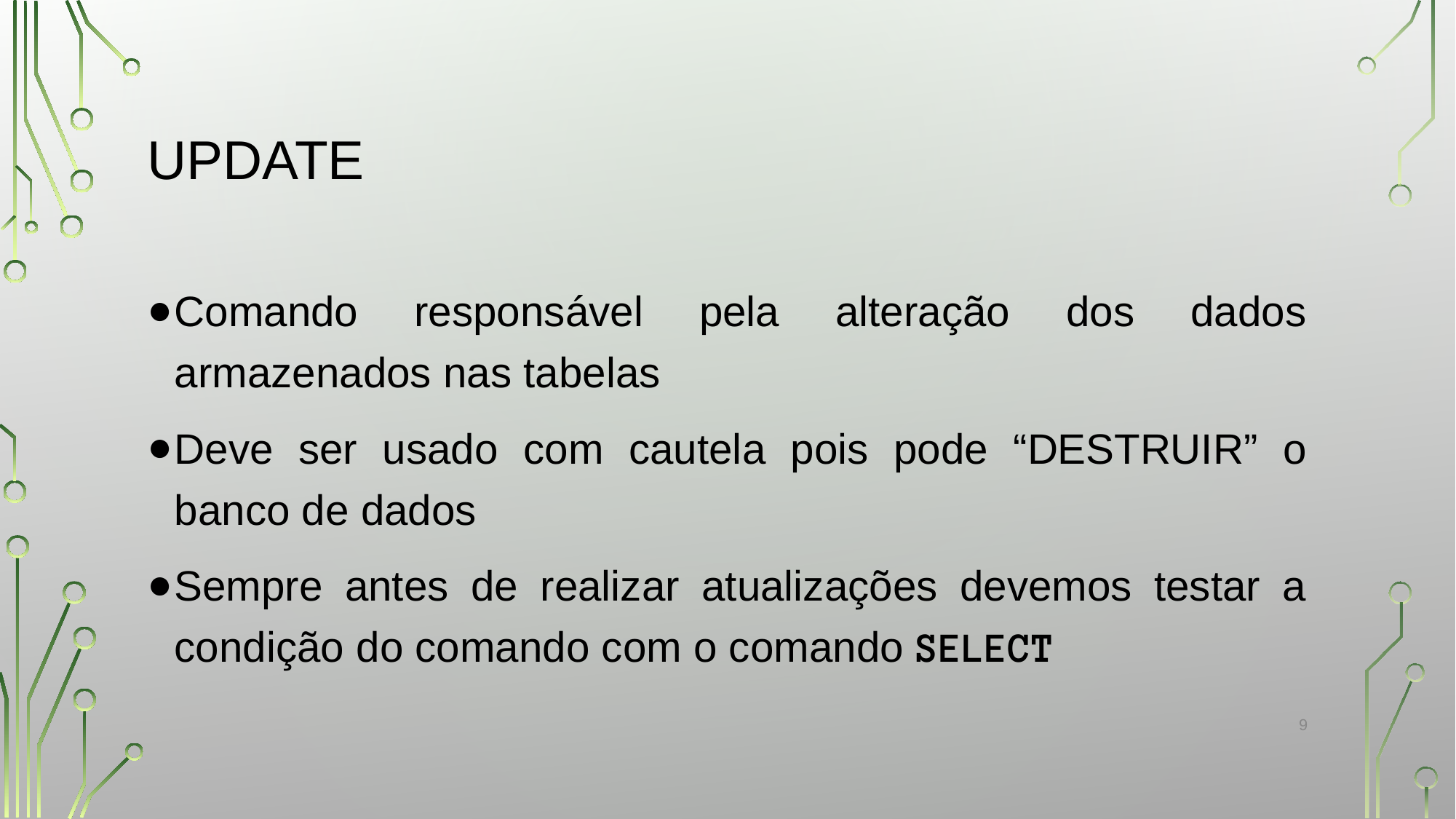

# UPDATE
Comando responsável pela alteração dos dados armazenados nas tabelas
Deve ser usado com cautela pois pode “DESTRUIR” o banco de dados
Sempre antes de realizar atualizações devemos testar a condição do comando com o comando SELECT
9